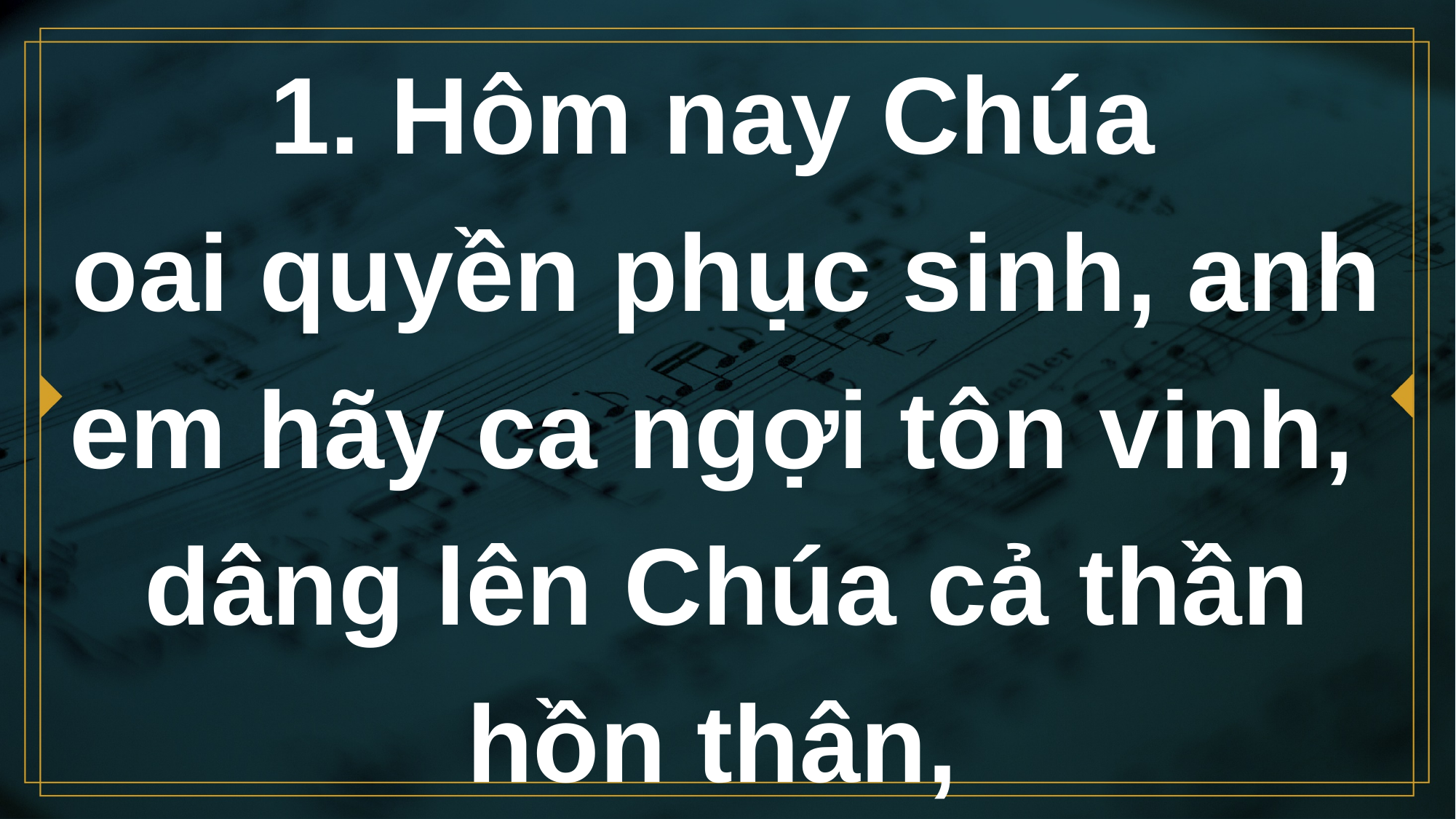

# 1. Hôm nay Chúa oai quyền phục sinh, anh em hãy ca ngợi tôn vinh, dâng lên Chúa cả thần hồn thân,